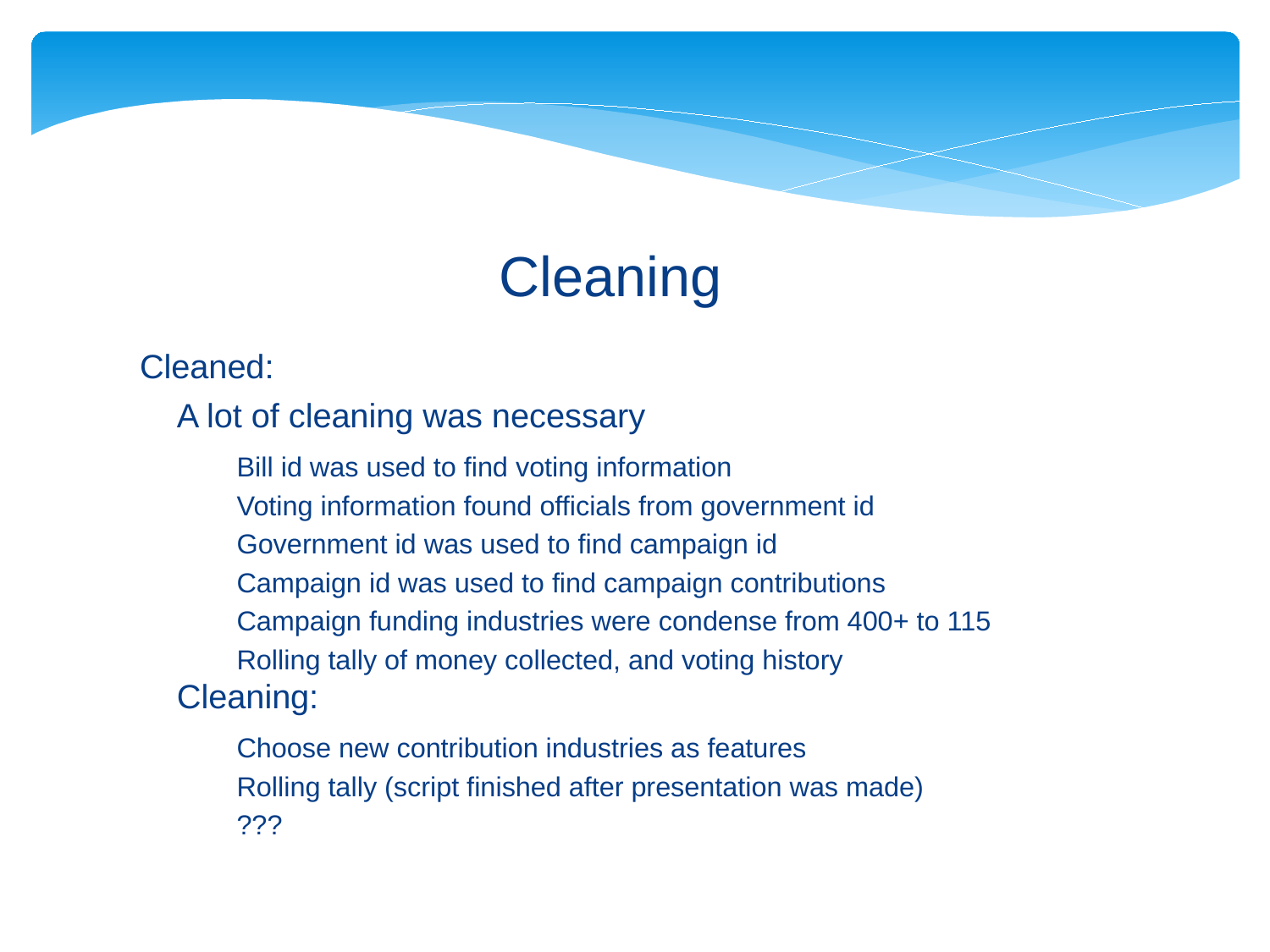

# Cleaning
Cleaned:
A lot of cleaning was necessary
Bill id was used to find voting information
Voting information found officials from government id
Government id was used to find campaign id
Campaign id was used to find campaign contributions
Campaign funding industries were condense from 400+ to 115
Rolling tally of money collected, and voting history
Cleaning:
Choose new contribution industries as features
Rolling tally (script finished after presentation was made)
???